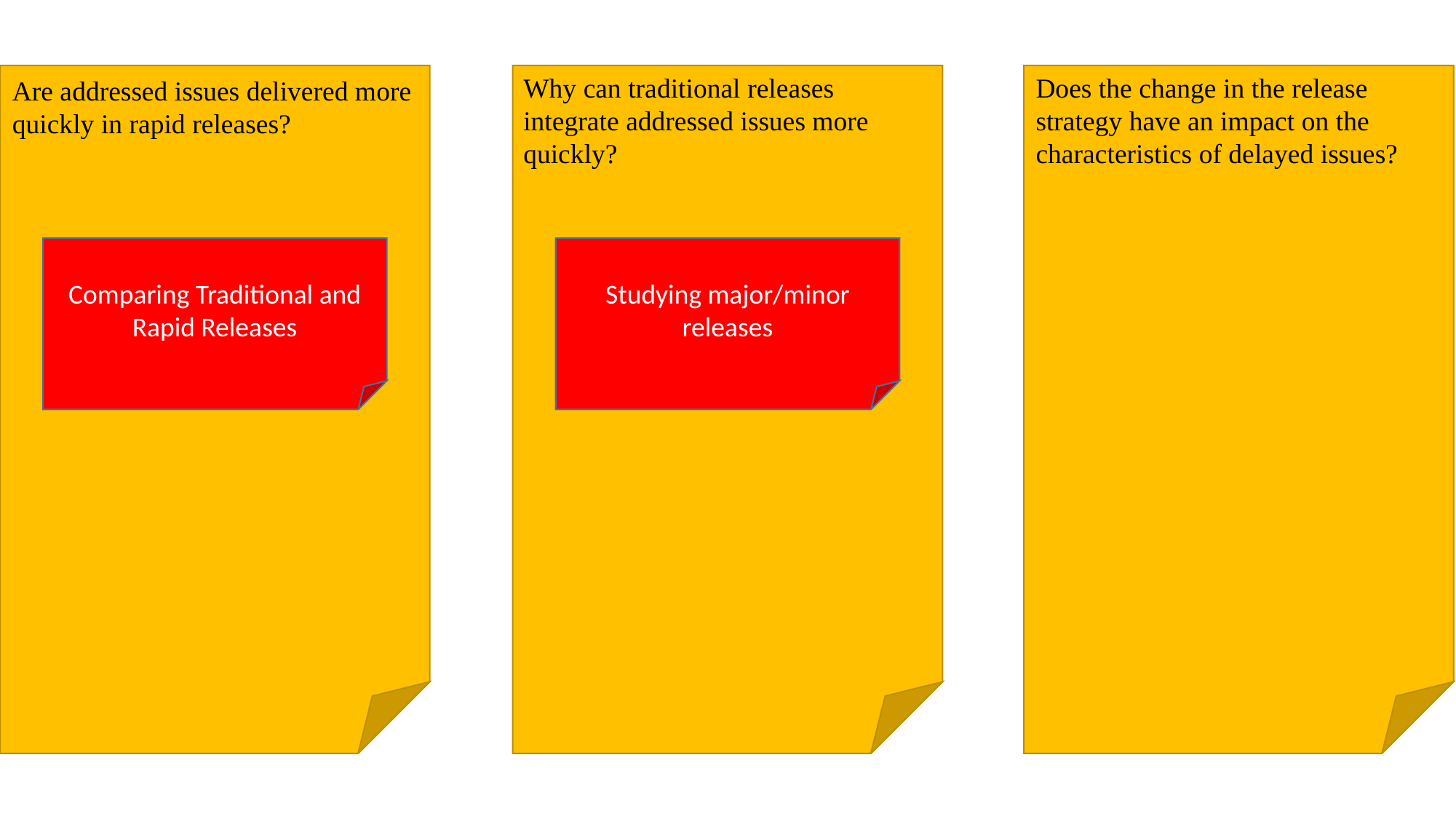

Why can traditional releases integrate addressed issues more quickly?

Does the change in the release strategy have an impact on the characteristics of delayed issues?
Are addressed issues delivered more quickly in rapid releases?
Comparing Traditional and Rapid Releases
Studying major/minor releases